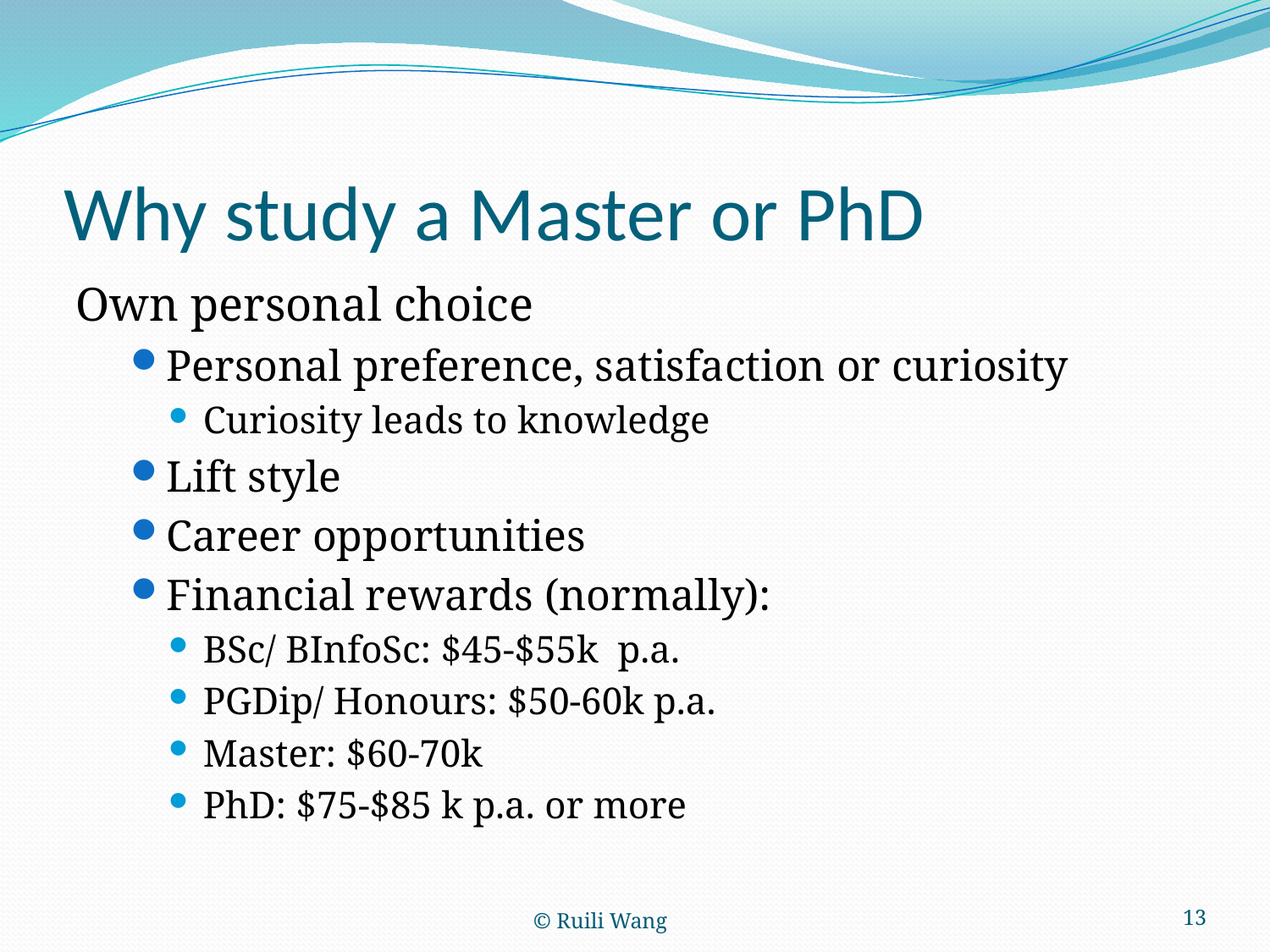

# Why study a Master or PhD
Own personal choice
Personal preference, satisfaction or curiosity
Curiosity leads to knowledge
Lift style
Career opportunities
Financial rewards (normally):
BSc/ BInfoSc: $45-$55k  p.a.
PGDip/ Honours: $50-60k p.a.
Master: $60-70k
PhD: $75-$85 k p.a. or more

© Ruili Wang
13